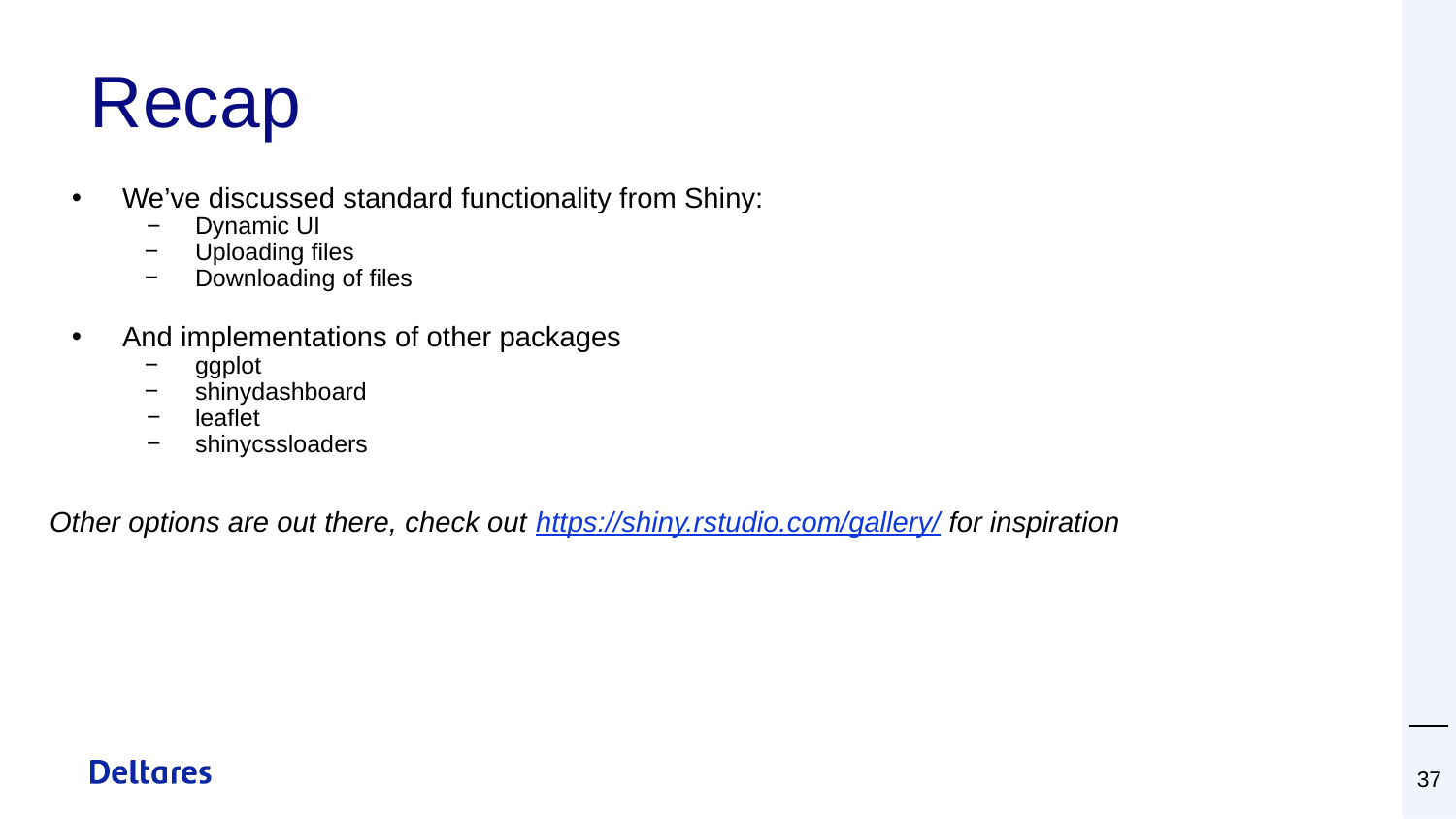

# Recap
We’ve discussed standard functionality from Shiny:
Dynamic UI
Uploading files
Downloading of files
And implementations of other packages
ggplot
shinydashboard
leaflet
shinycssloaders
Other options are out there, check out https://shiny.rstudio.com/gallery/ for inspiration

37